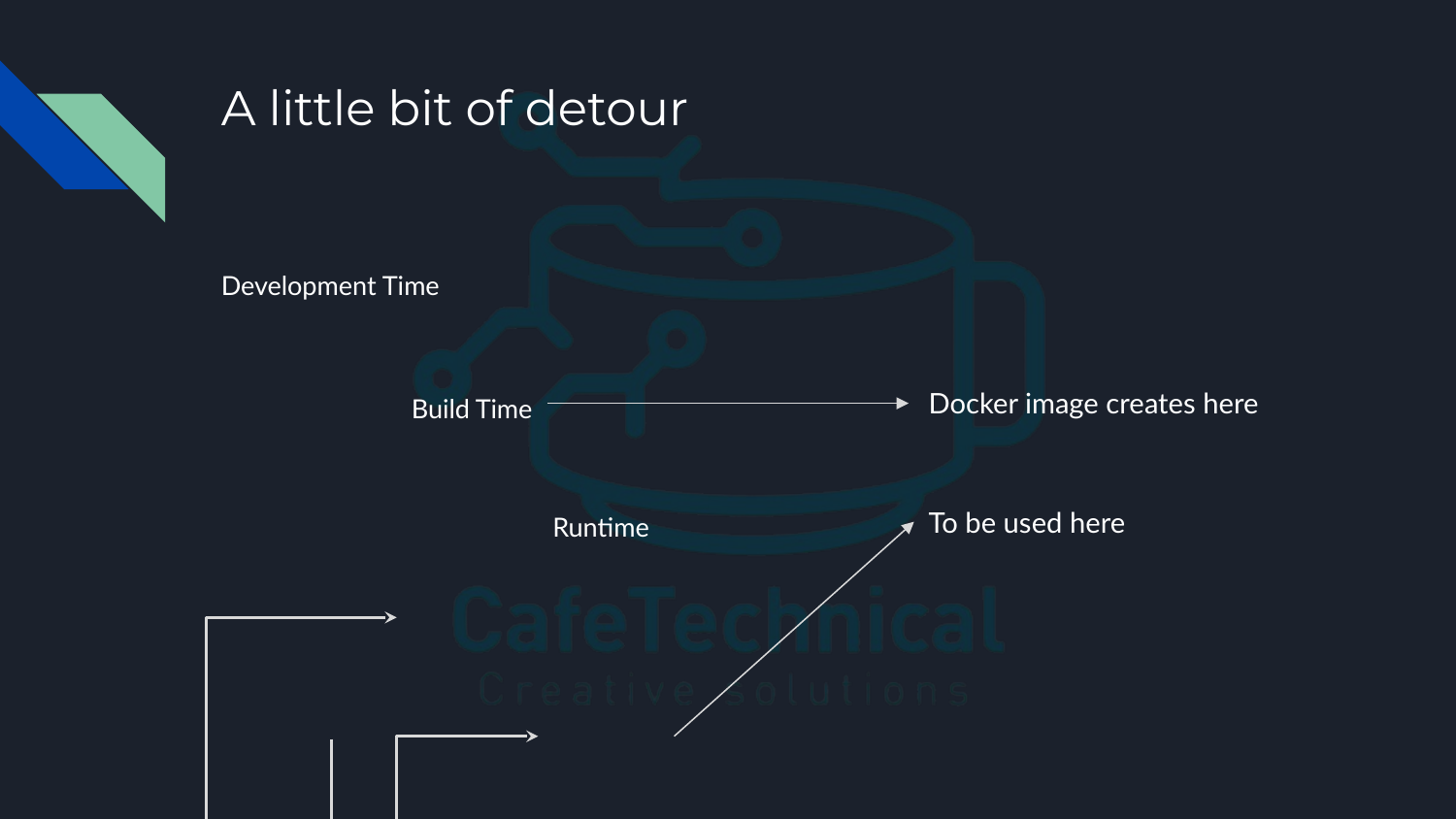

# A little bit of detour
Development Time
Docker image creates here
Build Time
To be used here
Runtime